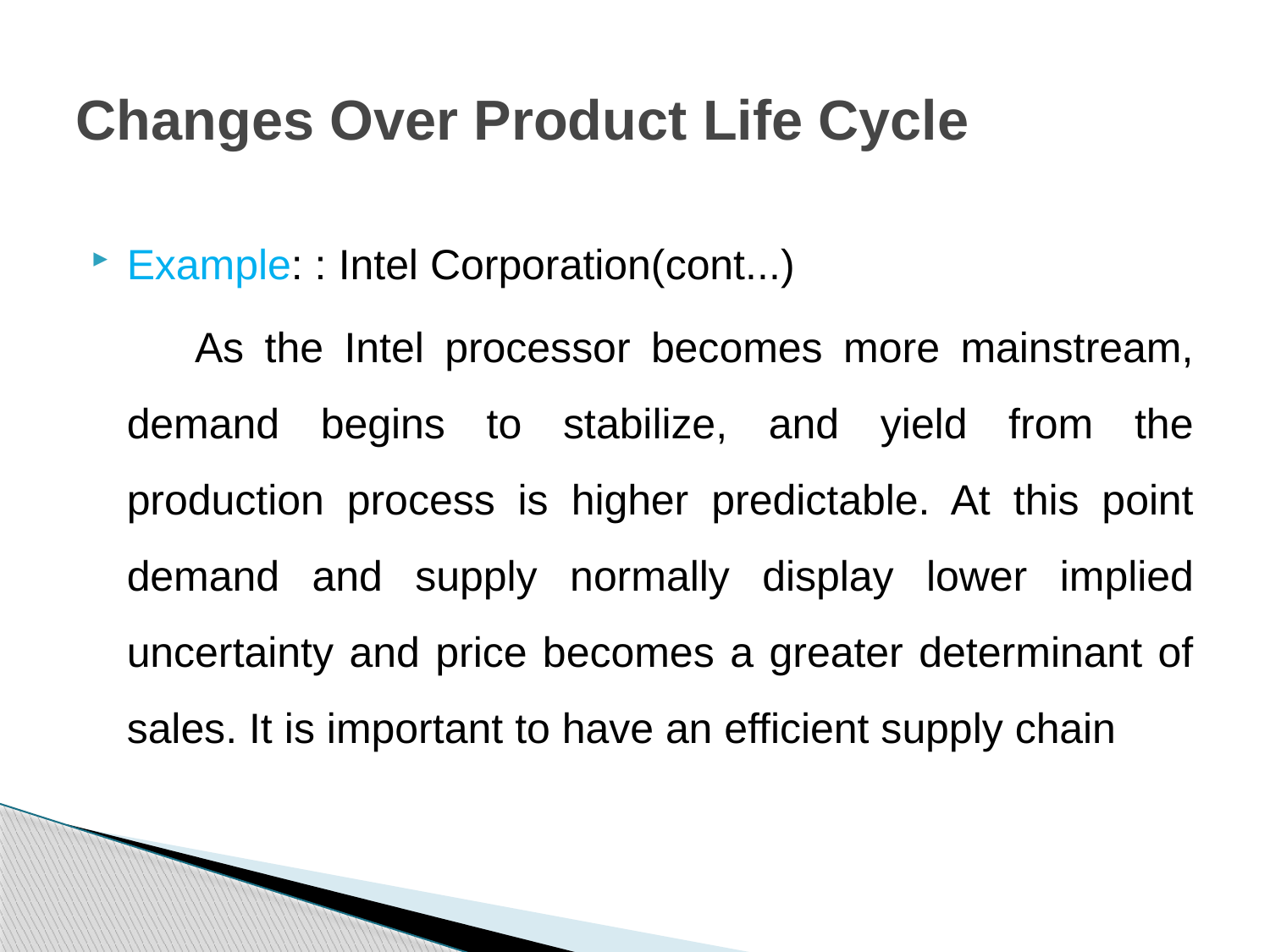

# Changes Over Product Life Cycle
Example: : Intel Corporation(cont...)
     As the Intel processor becomes more mainstream, demand begins to stabilize, and yield from the production process is higher predictable. At this point demand and supply normally display lower implied uncertainty and price becomes a greater determinant of sales. It is important to have an efficient supply chain